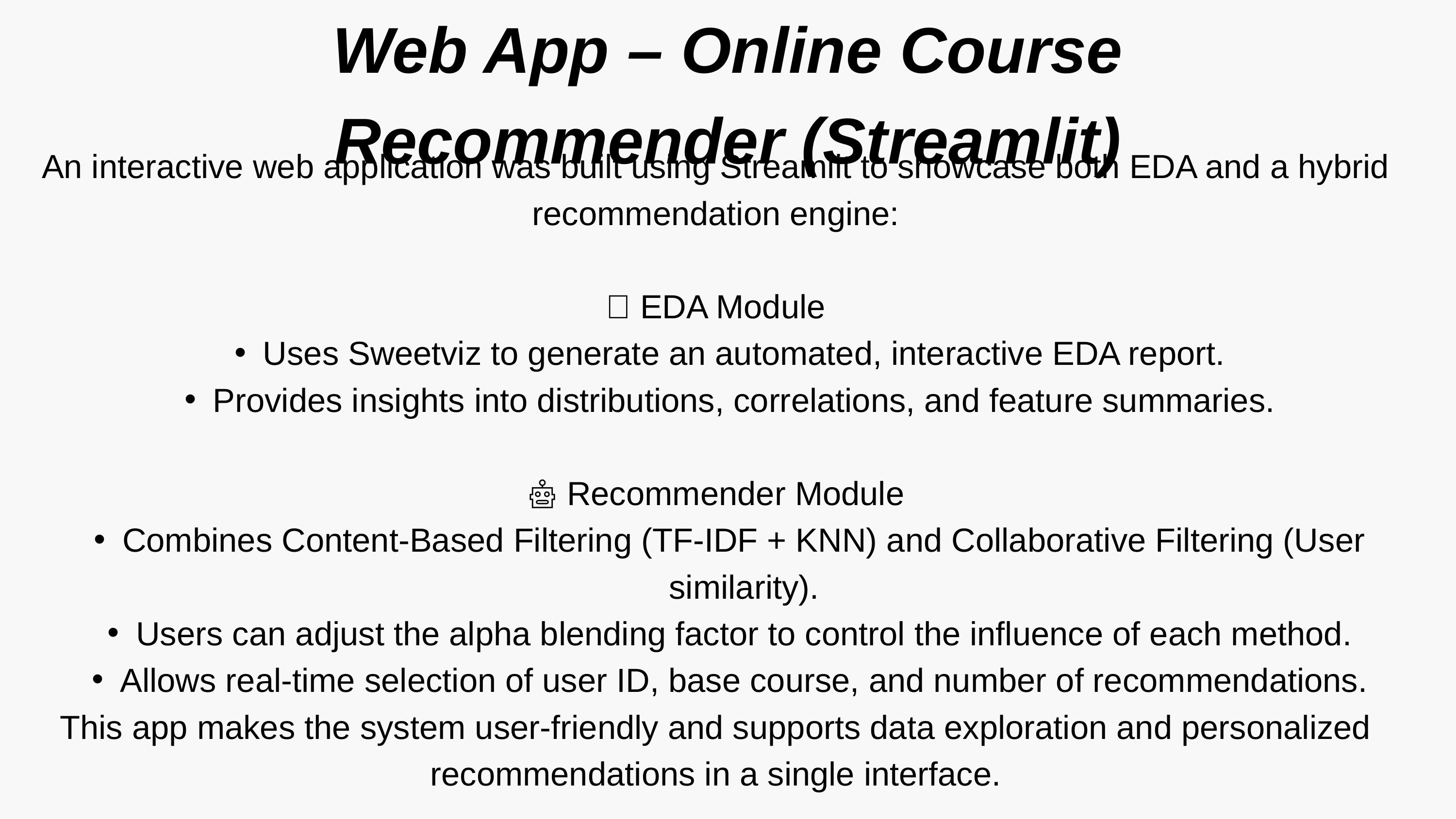

Web App – Online Course Recommender (Streamlit)
An interactive web application was built using Streamlit to showcase both EDA and a hybrid recommendation engine:

🧪 EDA Module
Uses Sweetviz to generate an automated, interactive EDA report.
Provides insights into distributions, correlations, and feature summaries.

🤖 Recommender Module
Combines Content-Based Filtering (TF-IDF + KNN) and Collaborative Filtering (User similarity).
Users can adjust the alpha blending factor to control the influence of each method.
Allows real-time selection of user ID, base course, and number of recommendations.
This app makes the system user-friendly and supports data exploration and personalized recommendations in a single interface.